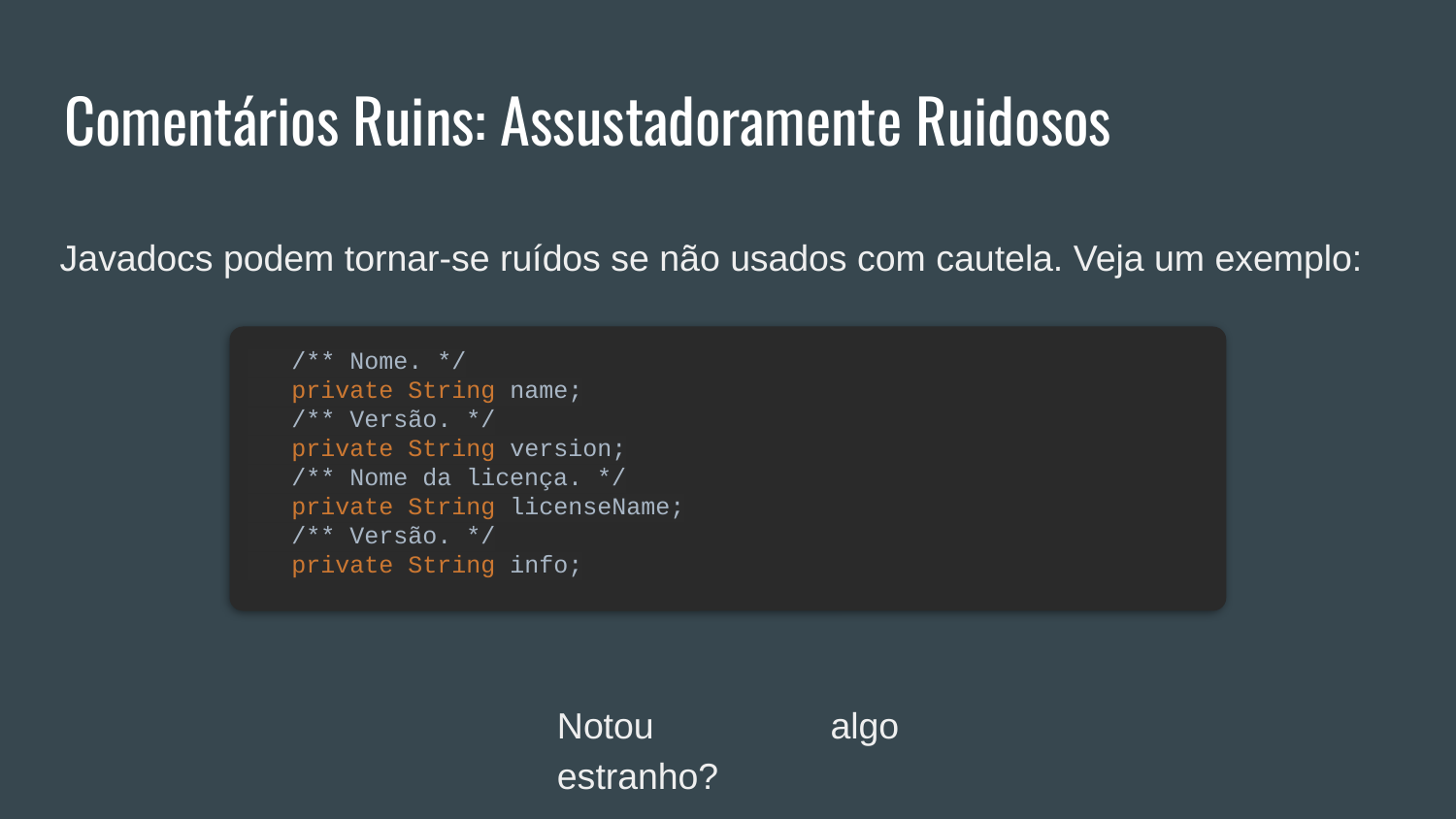

# Comentários Ruins: Assustadoramente Ruidosos
Javadocs podem tornar-se ruídos se não usados com cautela. Veja um exemplo:

   /** Nome. */
   private String name;
   /** Versão. */
   private String version;
   /** Nome da licença. */
   private String licenseName;
   /** Versão. */
   private String info;
Notou algo estranho?